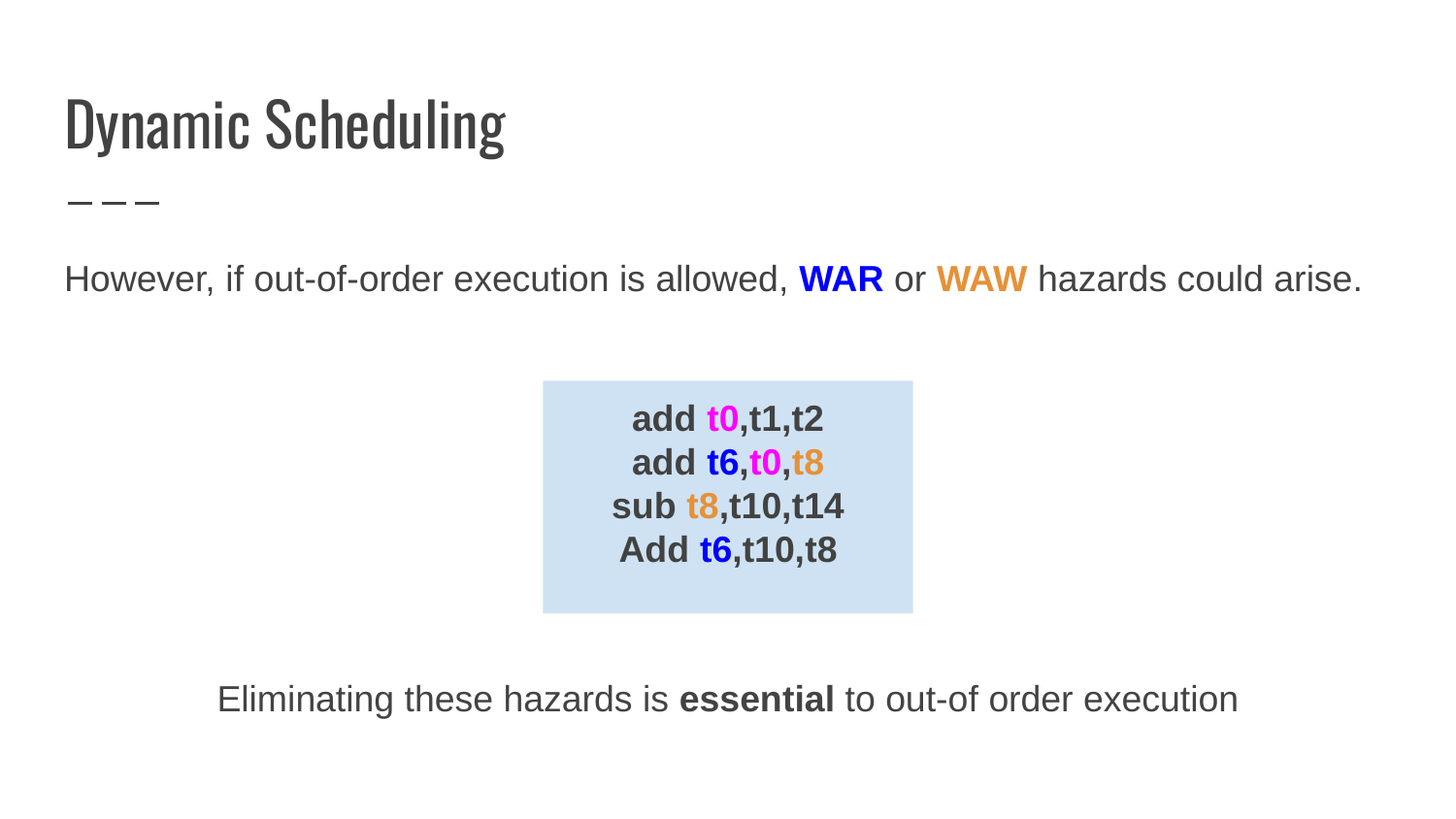

# Dynamic Scheduling
However, if out-of-order execution is allowed, WAR or WAW hazards could arise.

add t0,t1,t2
add t6,t0,t8
sub t8,t10,t14
Add t6,t10,t8
Eliminating these hazards is essential to out-of order execution